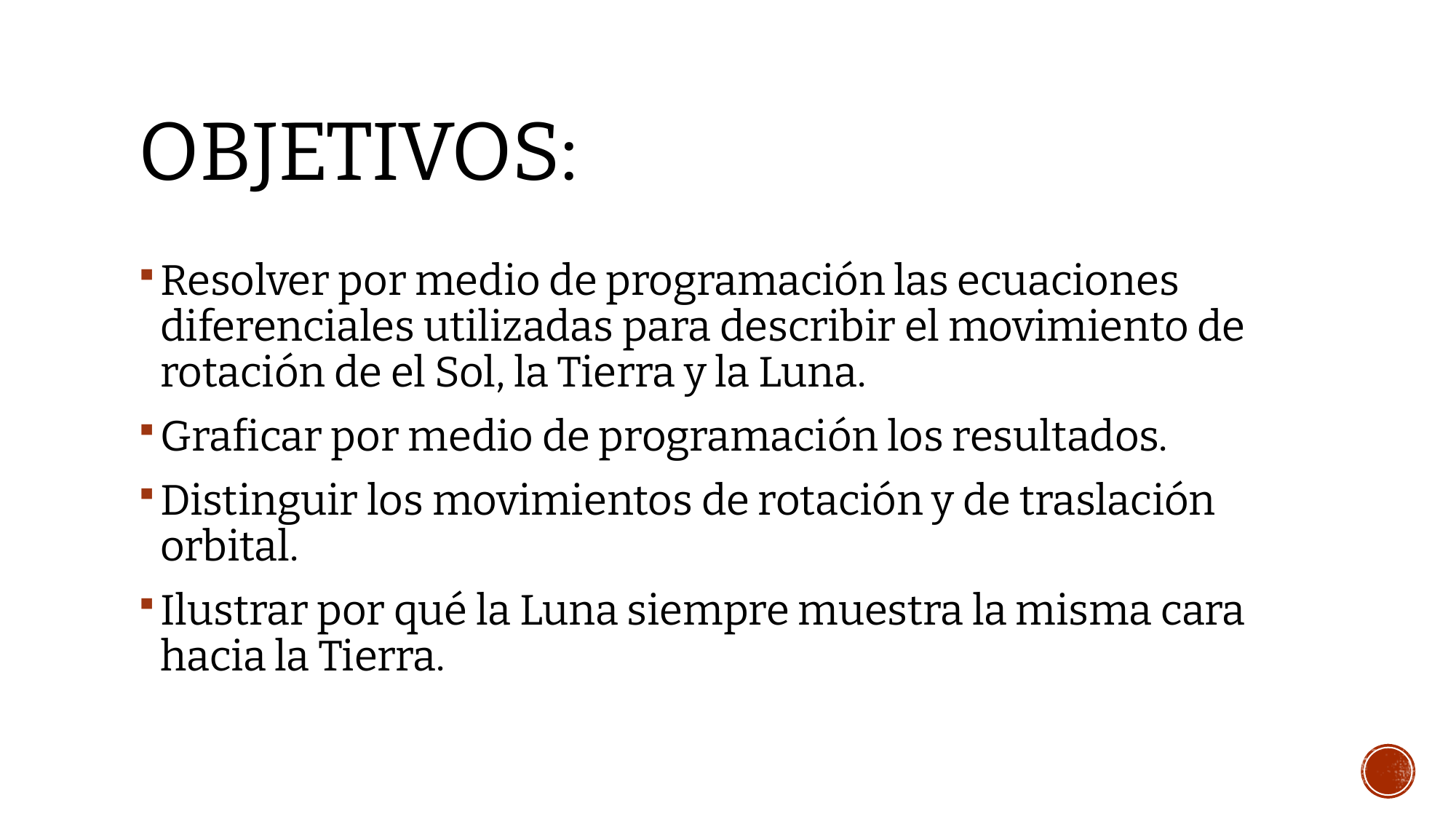

# Objetivos:
Resolver por medio de programación las ecuaciones diferenciales utilizadas para describir el movimiento de rotación de el Sol, la Tierra y la Luna.
Graficar por medio de programación los resultados.
Distinguir los movimientos de rotación y de traslación orbital.
Ilustrar por qué la Luna siempre muestra la misma cara hacia la Tierra.